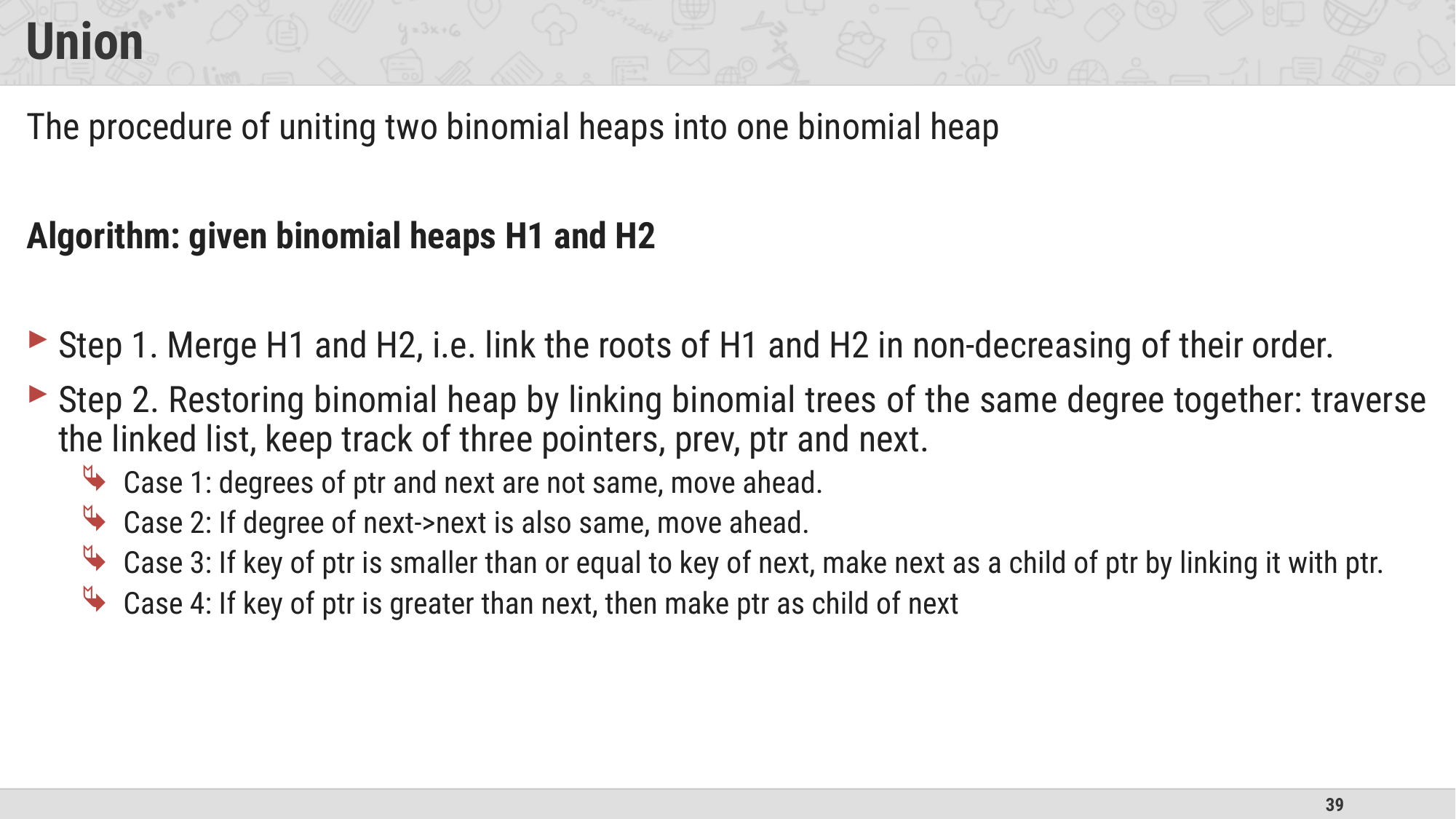

# Union
The procedure of uniting two binomial heaps into one binomial heap

Algorithm: given binomial heaps H1 and H2

Step 1. Merge H1 and H2, i.e. link the roots of H1 and H2 in non-decreasing of their order.
Step 2. Restoring binomial heap by linking binomial trees of the same degree together: traverse the linked list, keep track of three pointers, prev, ptr and next.
Case 1: degrees of ptr and next are not same, move ahead.
Case 2: If degree of next->next is also same, move ahead.
Case 3: If key of ptr is smaller than or equal to key of next, make next as a child of ptr by linking it with ptr.
Case 4: If key of ptr is greater than next, then make ptr as child of next